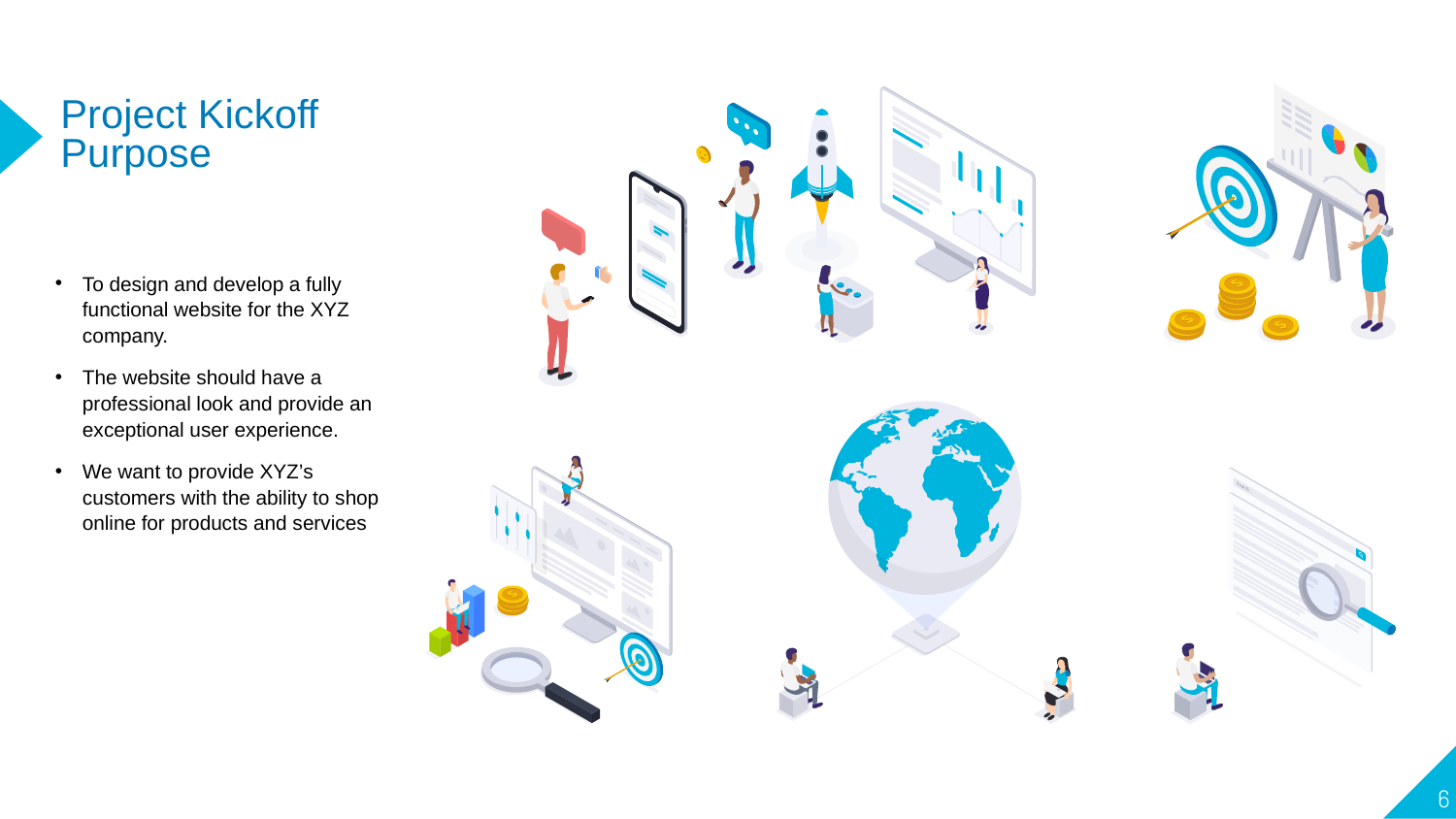

# Project Kickoff  Purpose

To design and develop a fully functional website for the XYZ company.
The website should have a professional look and provide an exceptional user experience.
We want to provide XYZ’s customers with the ability to shop online for products and services

6